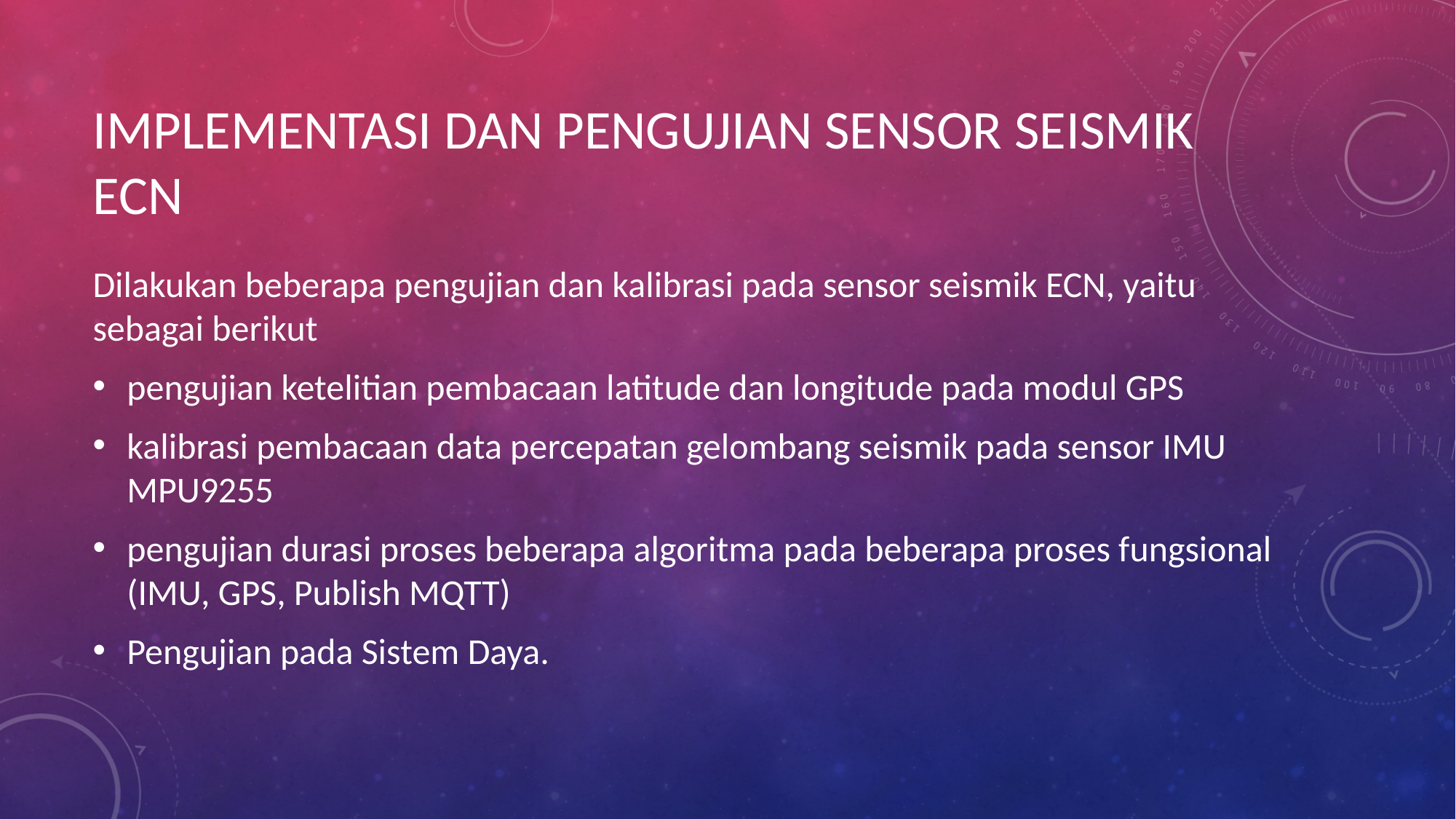

# Implementasi dan Pengujian Sensor Seismik ECN
Dilakukan beberapa pengujian dan kalibrasi pada sensor seismik ECN, yaitu sebagai berikut
pengujian ketelitian pembacaan latitude dan longitude pada modul GPS
kalibrasi pembacaan data percepatan gelombang seismik pada sensor IMU MPU9255
pengujian durasi proses beberapa algoritma pada beberapa proses fungsional (IMU, GPS, Publish MQTT)
Pengujian pada Sistem Daya.